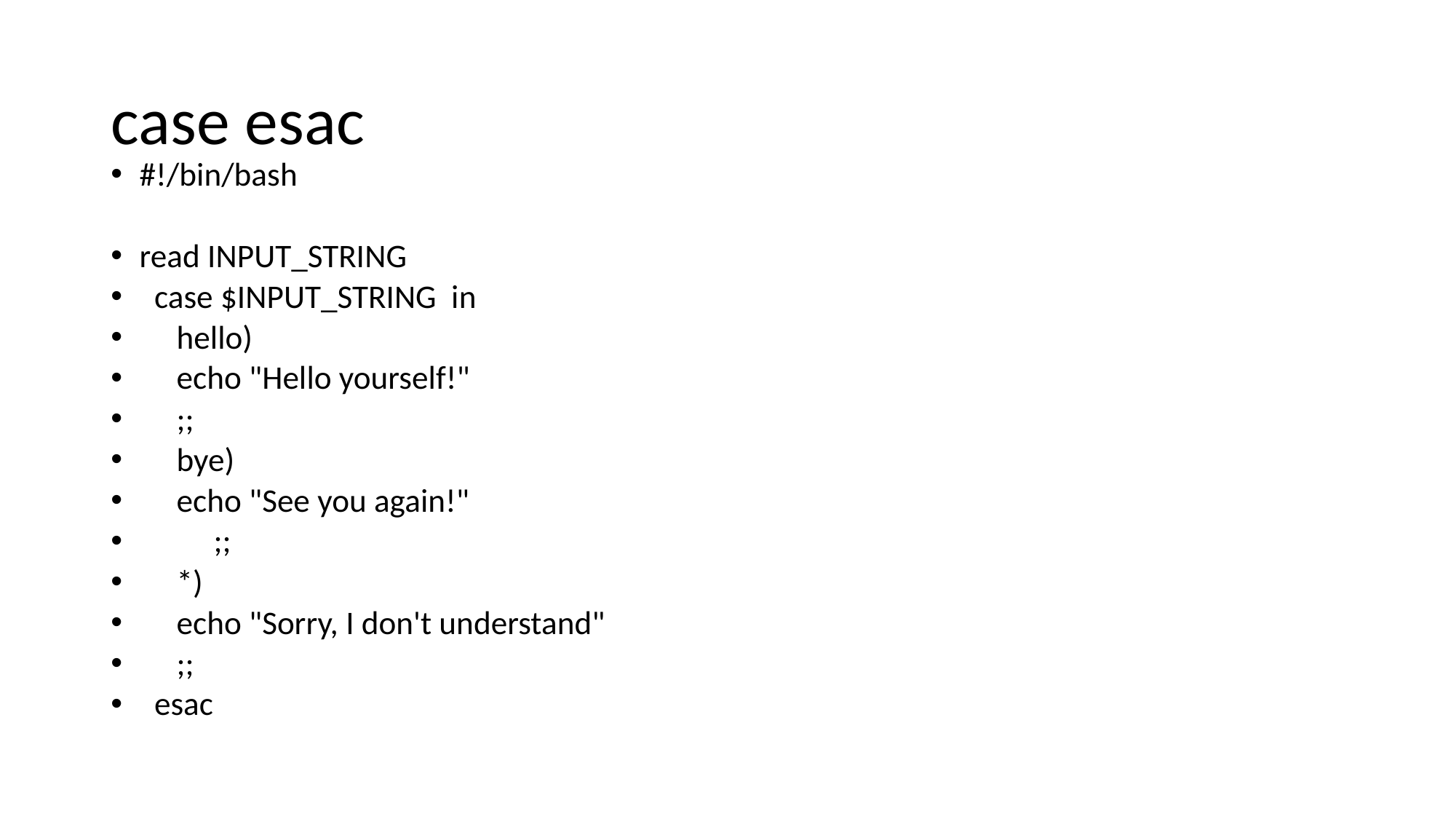

# case esac
#!/bin/bash

read INPUT_STRING
  case $INPUT_STRING  in
	hello)
		echo "Hello yourself!"
		;;
	bye)
		echo "See you again!"
	 		;;
	*)
		echo "Sorry, I don't understand"
		;;
  esac